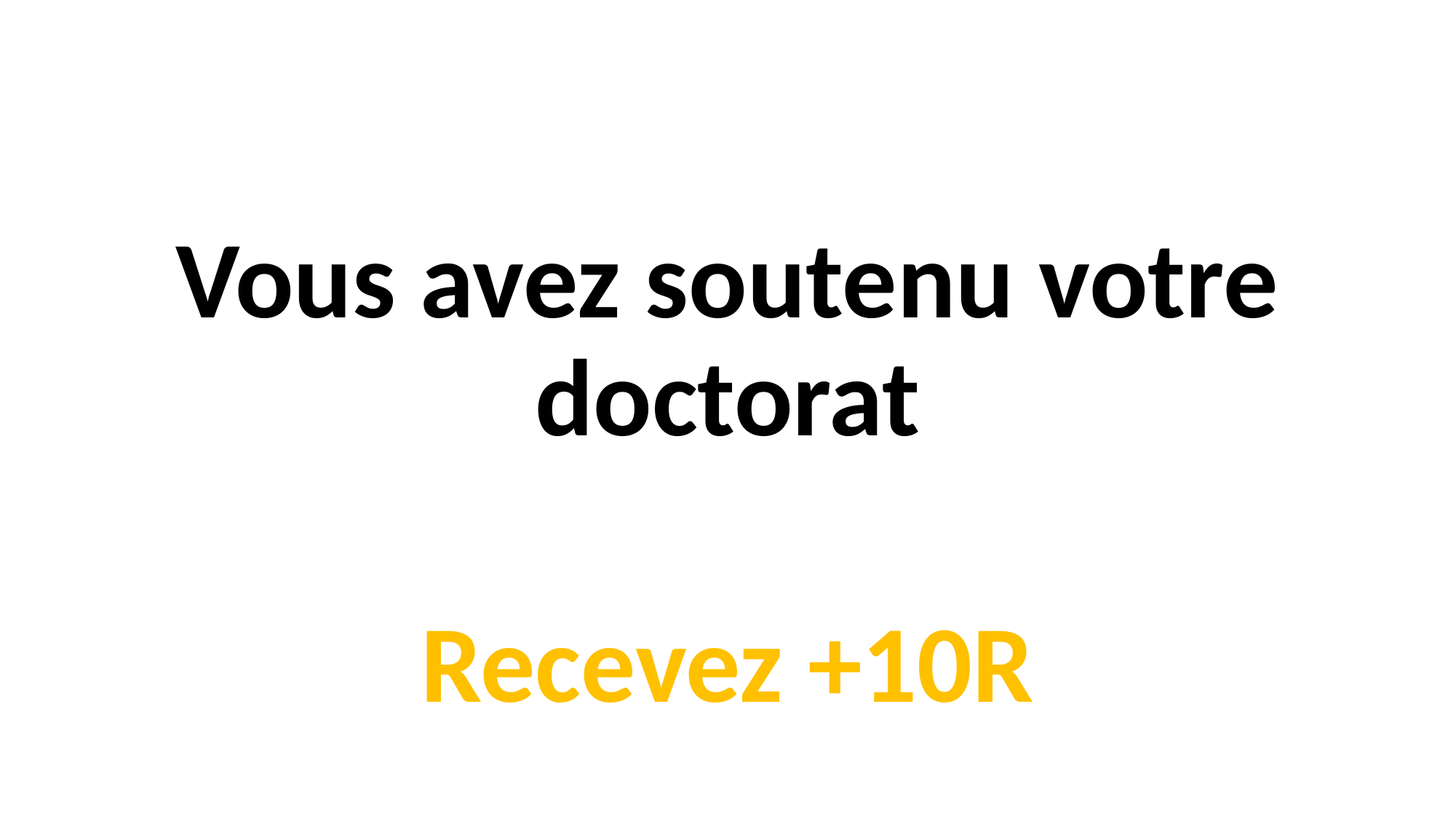

Vous avez soutenu votre doctorat

Recevez +10R